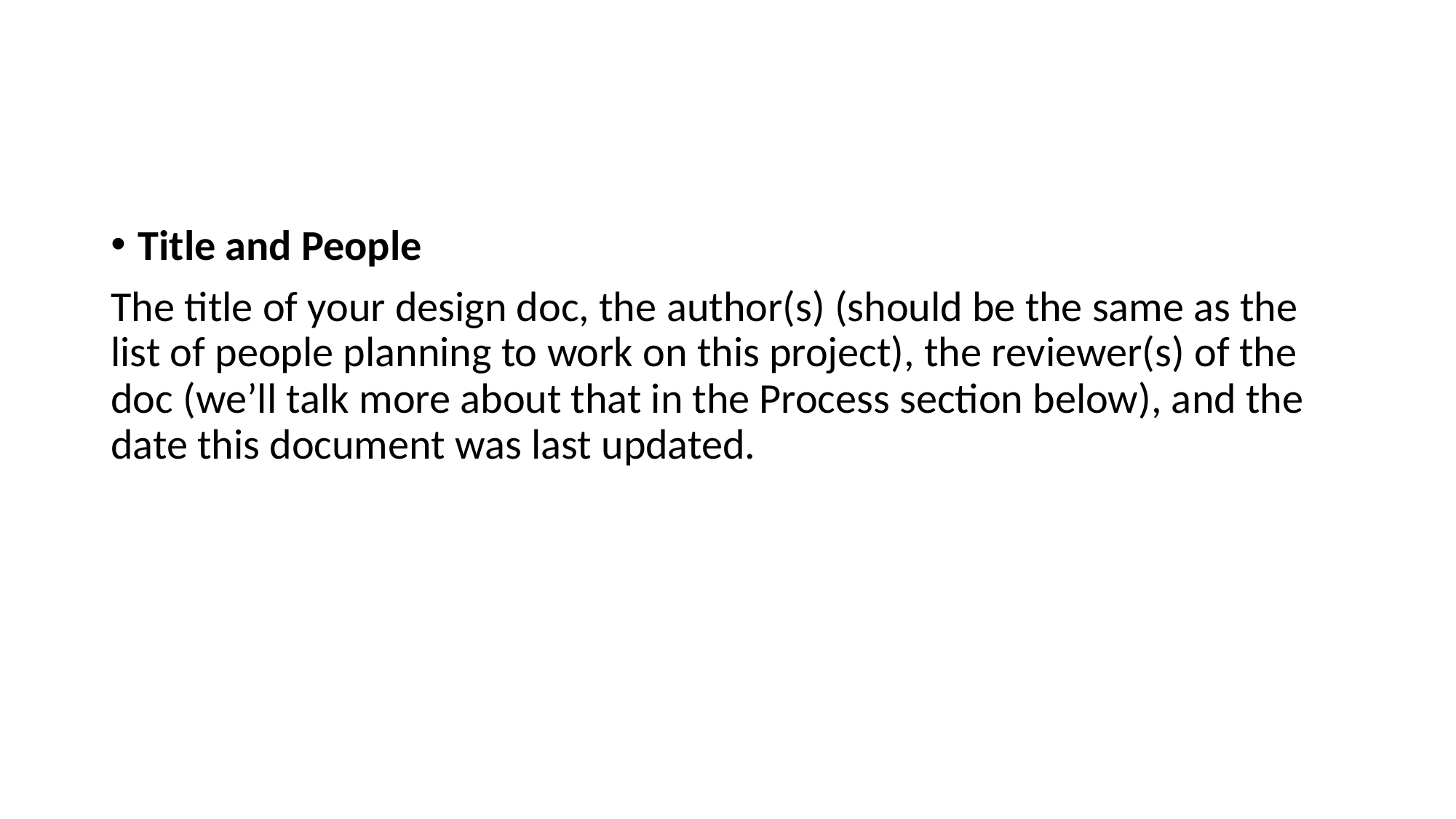

#
Title and People
The title of your design doc, the author(s) (should be the same as the list of people planning to work on this project), the reviewer(s) of the doc (we’ll talk more about that in the Process section below), and the date this document was last updated.